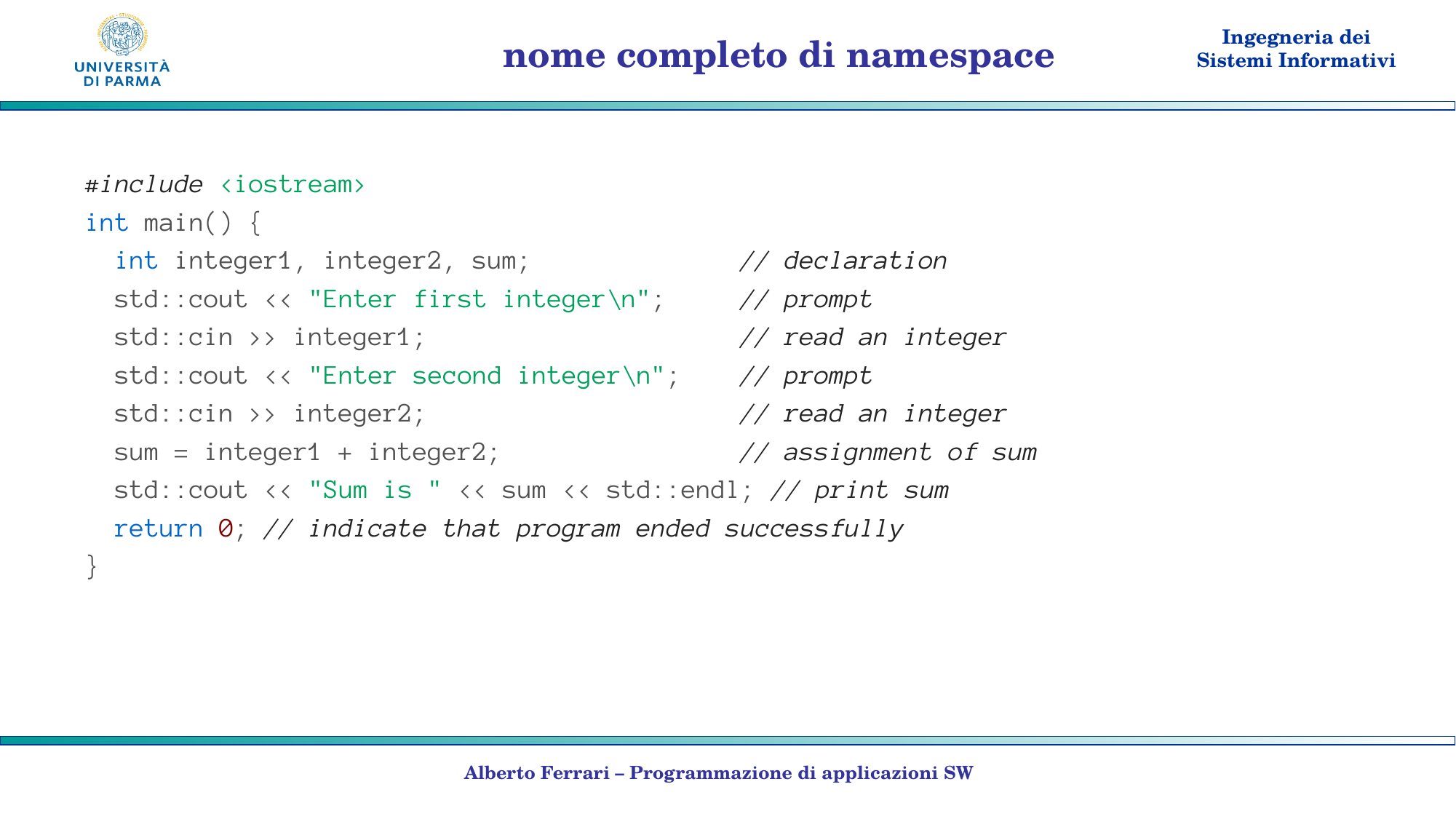

# nome completo di namespace
#include <iostream>
int main() {
  int integer1, integer2, sum; 		// declaration
  std::cout << "Enter first integer\n"; 	// prompt
  std::cin >> integer1; 			// read an integer
  std::cout << "Enter second integer\n"; 	// prompt
  std::cin >> integer2; 			// read an integer
  sum = integer1 + integer2; 			// assignment of sum
  std::cout << "Sum is " << sum << std::endl; // print sum
  return 0; // indicate that program ended successfully
}
Alberto Ferrari – Programmazione di applicazioni SW